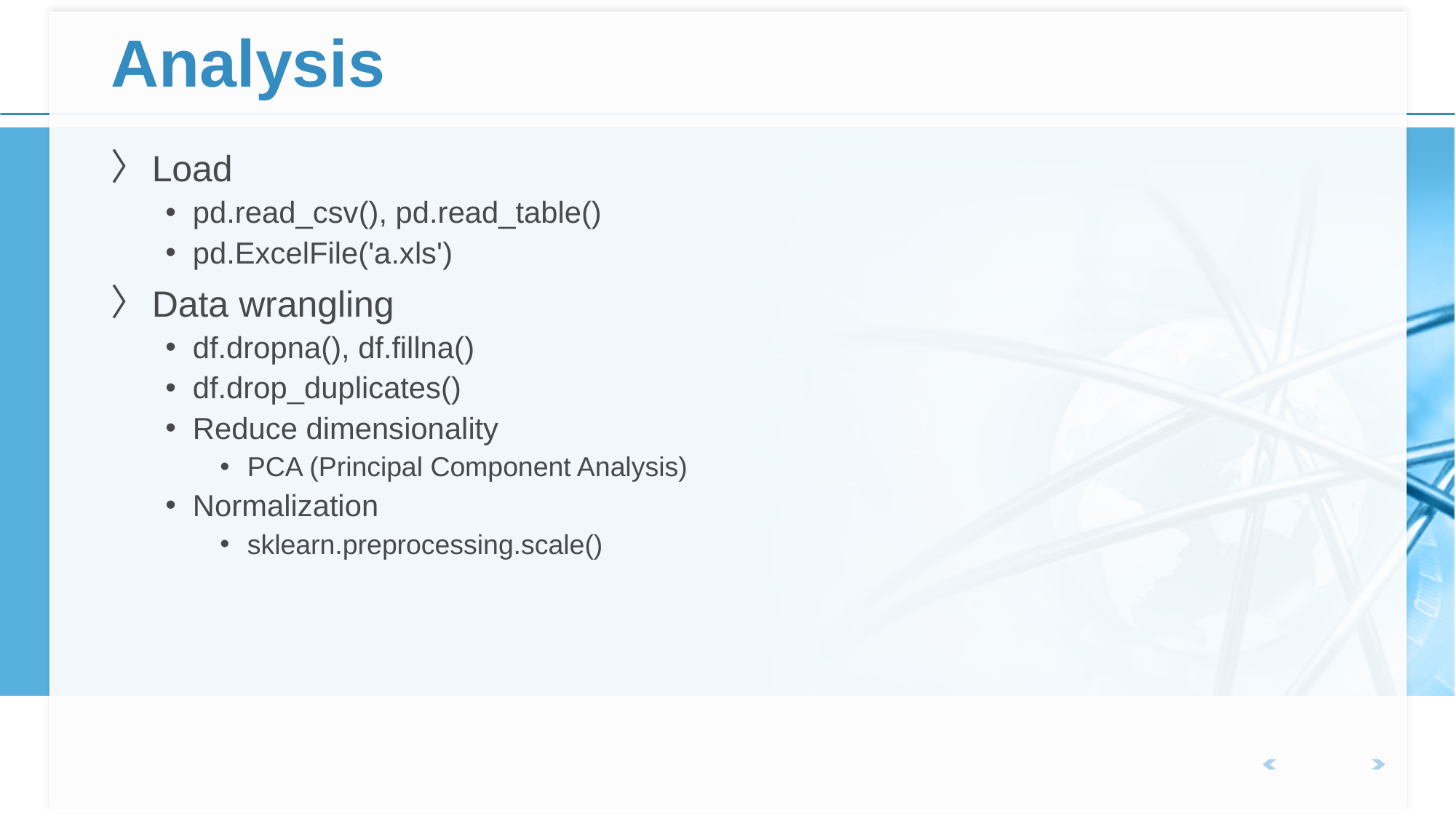

# Analysis
Load
pd.read_csv(), pd.read_table()
pd.ExcelFile('a.xls')
Data wrangling
df.dropna(), df.fillna()
df.drop_duplicates()
Reduce dimensionality
PCA (Principal Component Analysis)
Normalization
sklearn.preprocessing.scale()